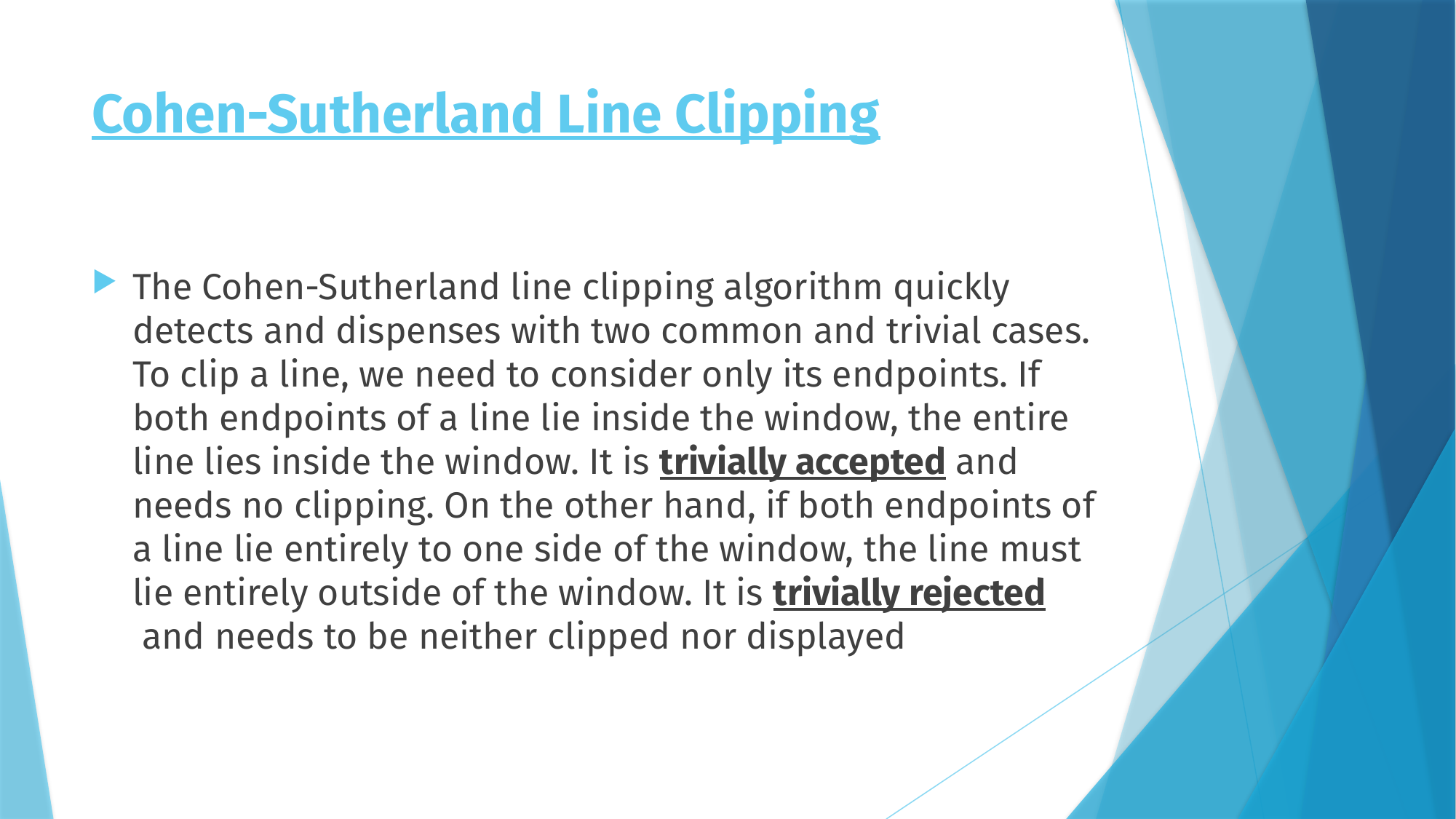

# Cohen-Sutherland Line Clipping
The Cohen-Sutherland line clipping algorithm quickly detects and dispenses with two common and trivial cases. To clip a line, we need to consider only its endpoints. If both endpoints of a line lie inside the window, the entire line lies inside the window. It is trivially accepted and needs no clipping. On the other hand, if both endpoints of a line lie entirely to one side of the window, the line must lie entirely outside of the window. It is trivially rejected and needs to be neither clipped nor displayed